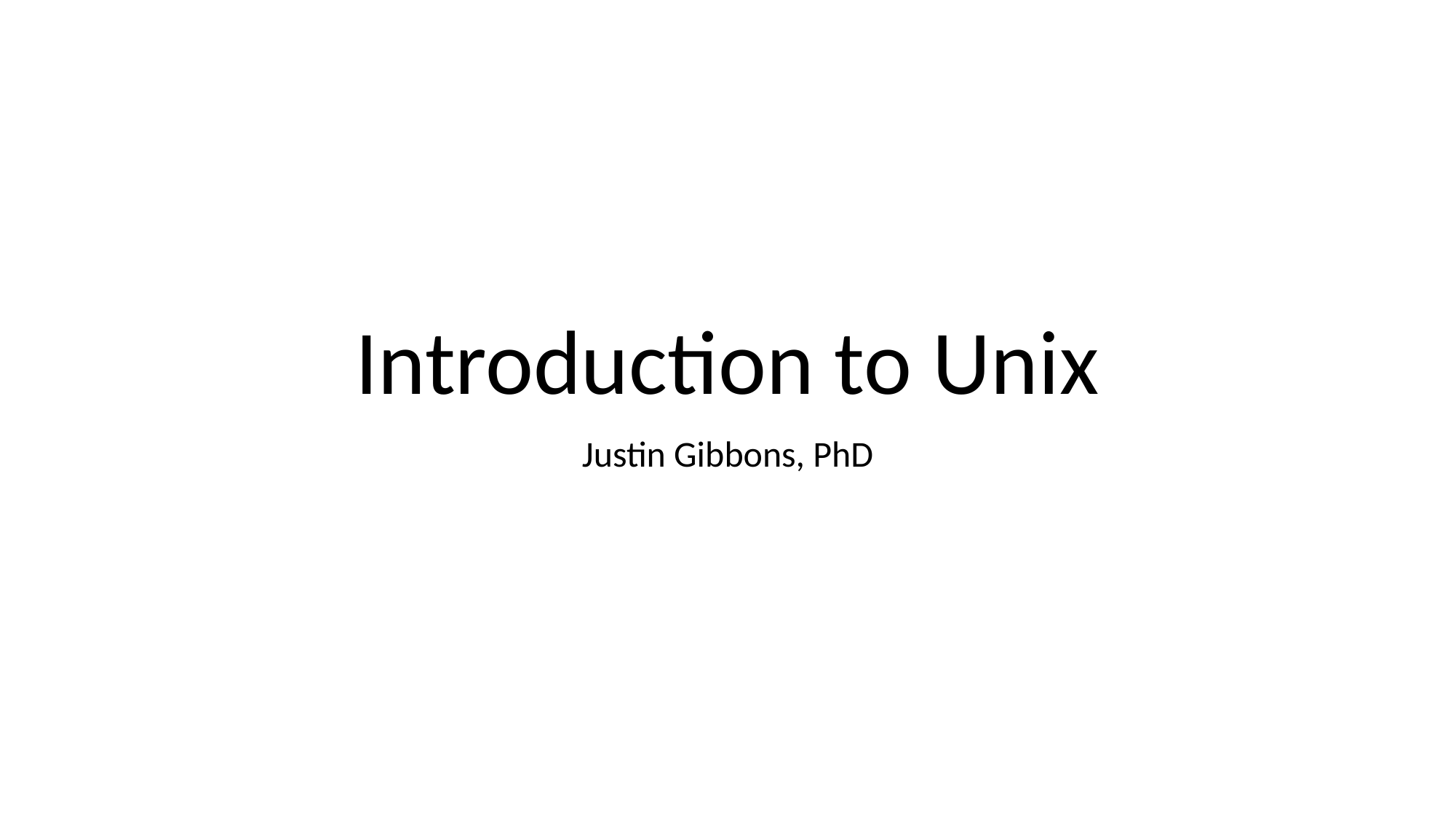

# Introduction to Unix
Justin Gibbons, PhD